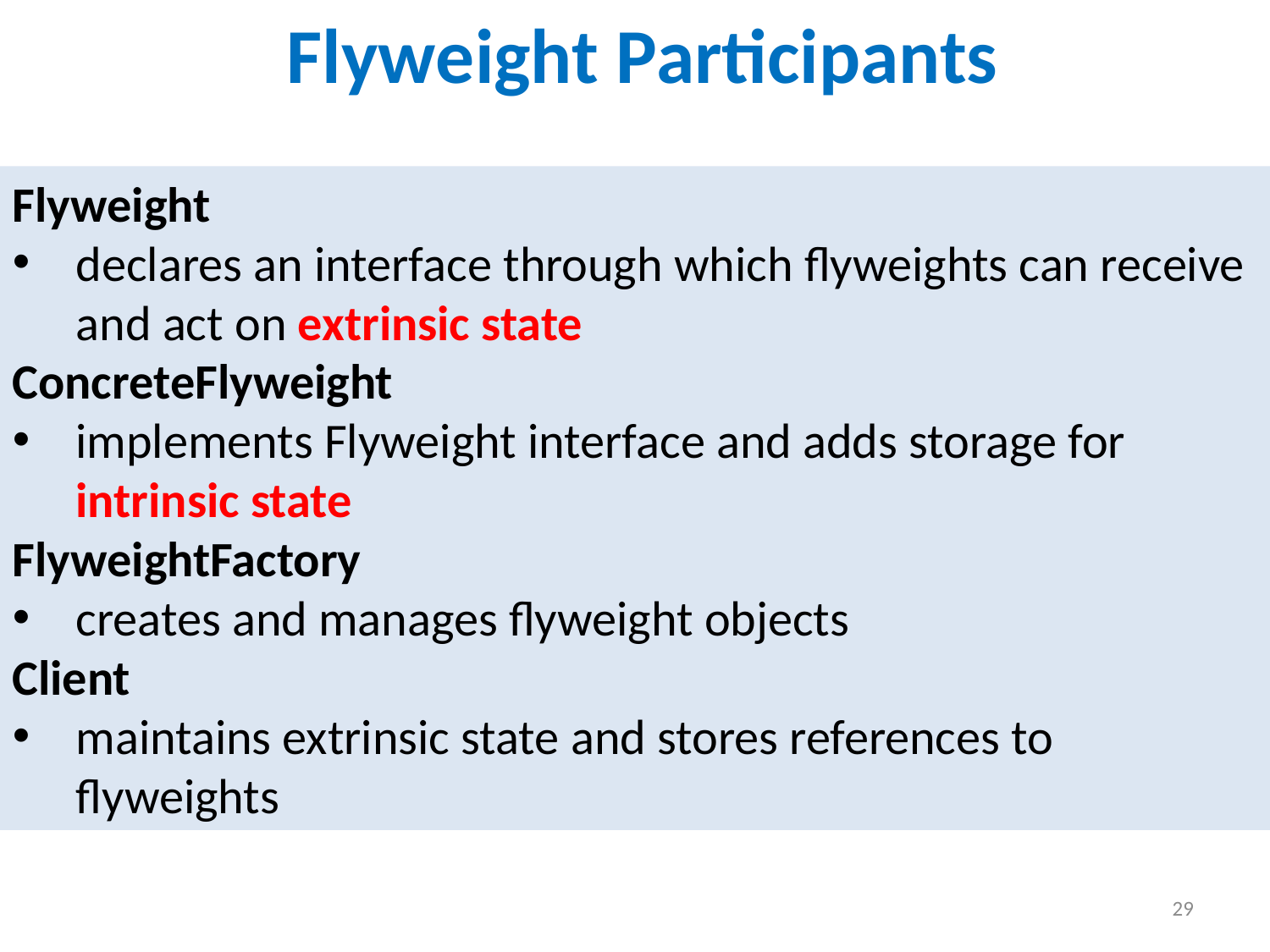

Flyweight Participants
Flyweight
declares an interface through which flyweights can receive and act on extrinsic state
ConcreteFlyweight
implements Flyweight interface and adds storage for intrinsic state
FlyweightFactory
creates and manages flyweight objects
Client
maintains extrinsic state and stores references to flyweights
29